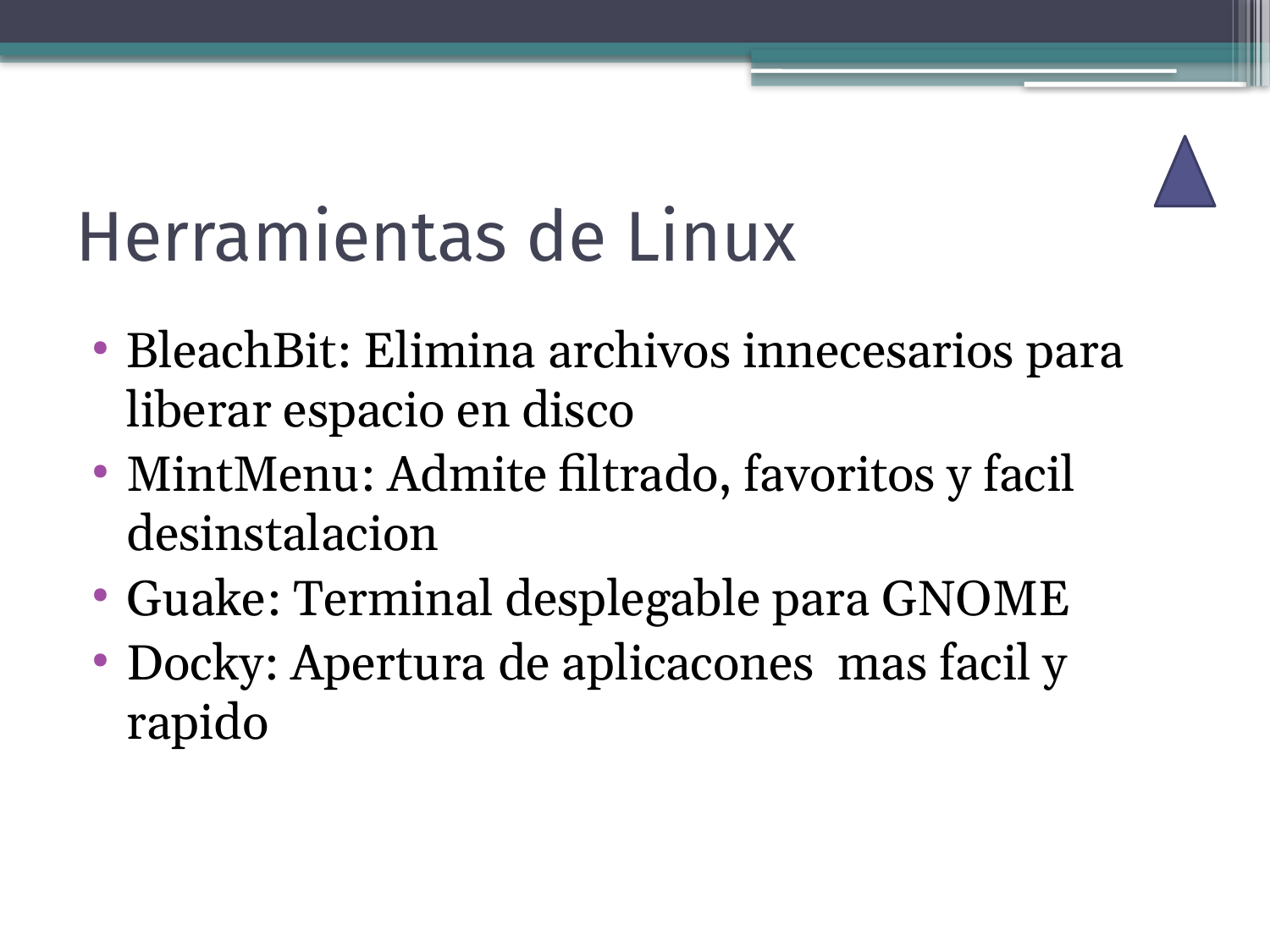

# Herramientas de Linux
BleachBit: Elimina archivos innecesarios para liberar espacio en disco
MintMenu: Admite filtrado, favoritos y facil desinstalacion
Guake: Terminal desplegable para GNOME
Docky: Apertura de aplicacones  mas facil y rapido